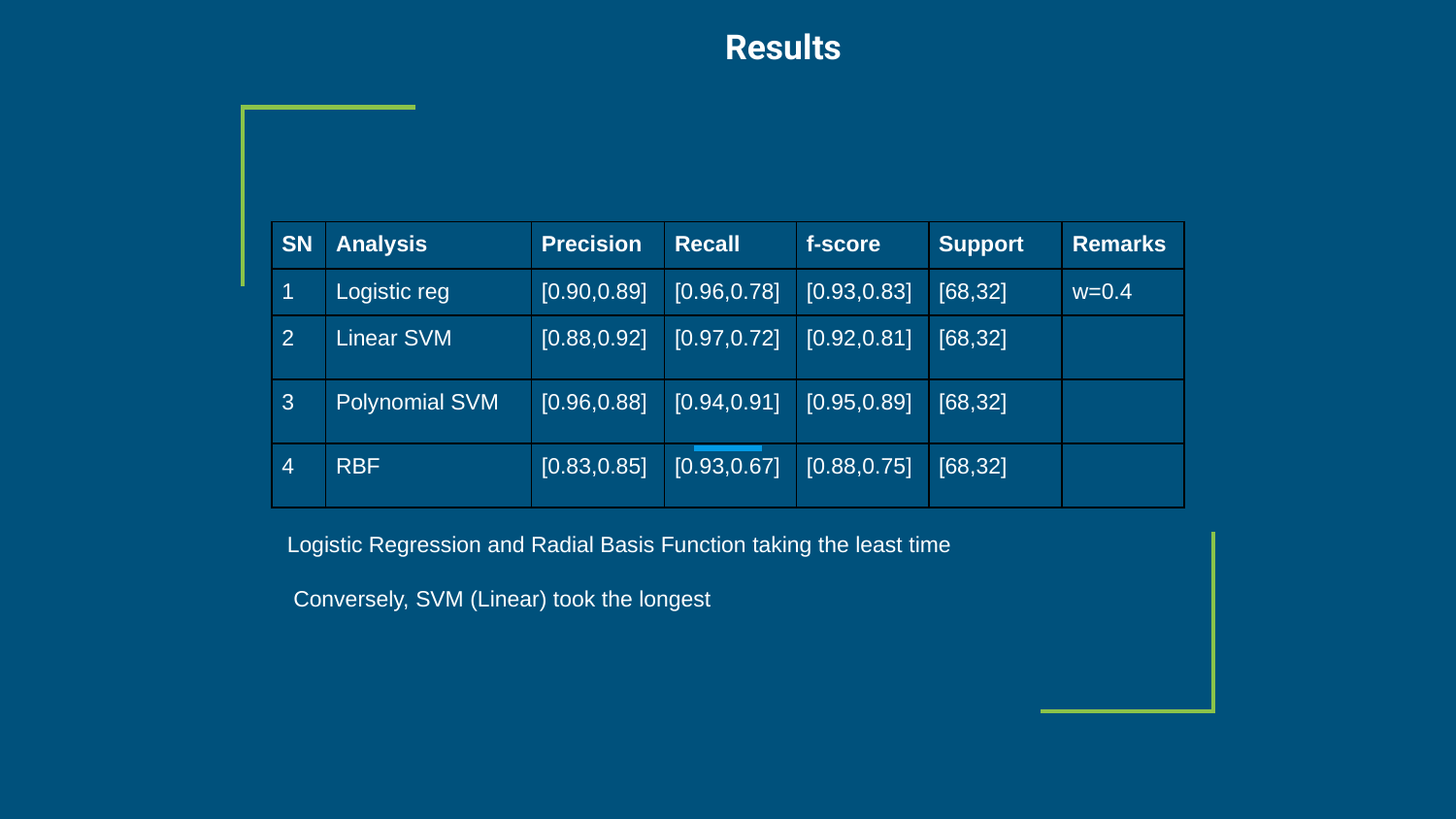

Results
| SN | Analysis | Precision | Recall | f-score | Support | Remarks |
| --- | --- | --- | --- | --- | --- | --- |
| 1 | Logistic reg | [0.90,0.89] | [0.96,0.78] | [0.93,0.83] | [68,32] | w=0.4 |
| 2 | Linear SVM | [0.88,0.92] | [0.97,0.72] | [0.92,0.81] | [68,32] |  |
| 3 | Polynomial SVM | [0.96,0.88] | [0.94,0.91] | [0.95,0.89] | [68,32] |  |
| 4 | RBF | [0.83,0.85] | [0.93,0.67] | [0.88,0.75] | [68,32] |  |
Logistic Regression and Radial Basis Function taking the least time
 Conversely, SVM (Linear) took the longest